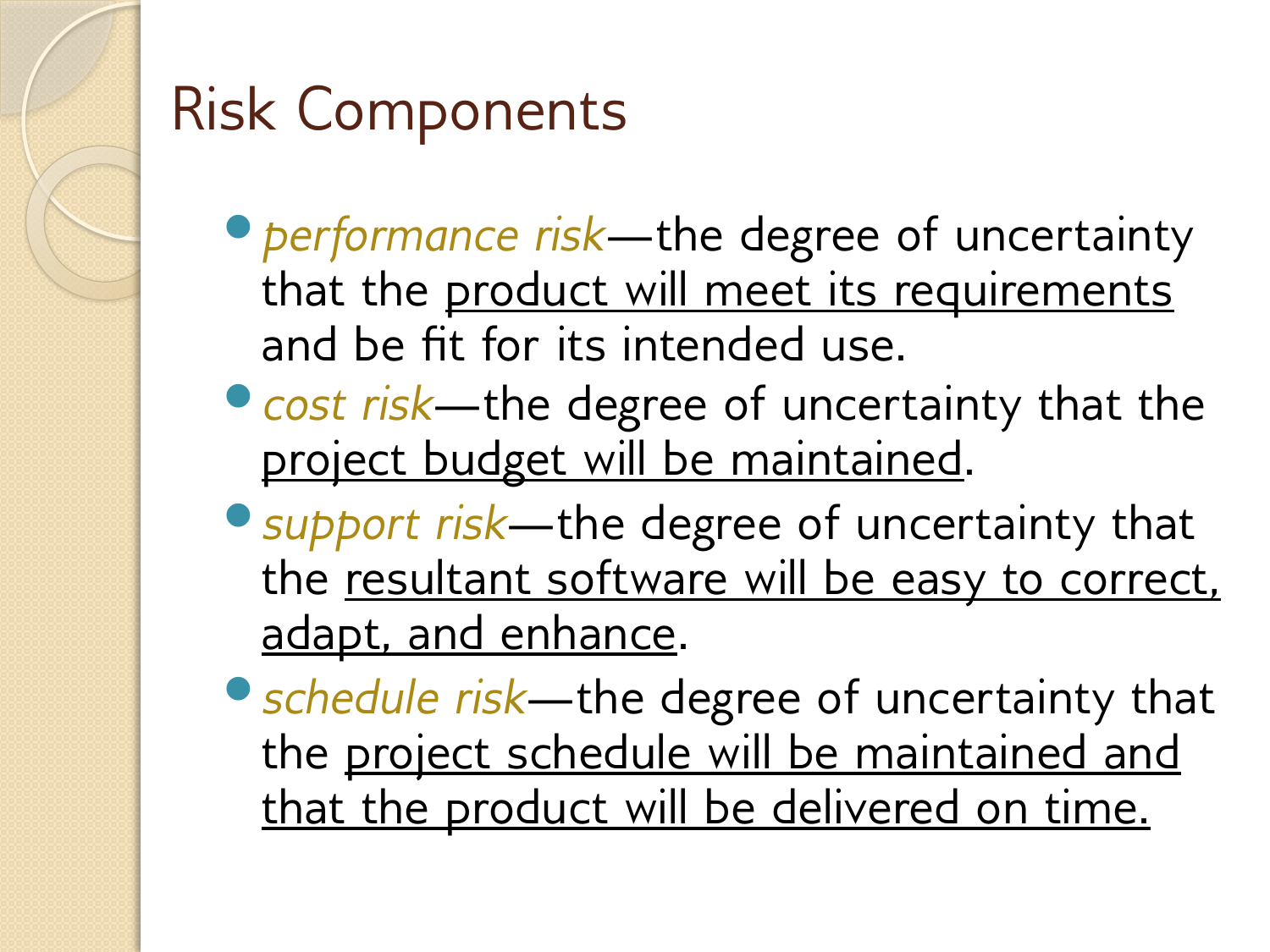

# Risk Components
performance risk—the degree of uncertainty that the product will meet its requirements and be fit for its intended use.
cost risk—the degree of uncertainty that the project budget will be maintained.
support risk—the degree of uncertainty that the resultant software will be easy to correct, adapt, and enhance.
schedule risk—the degree of uncertainty that the project schedule will be maintained and that the product will be delivered on time.